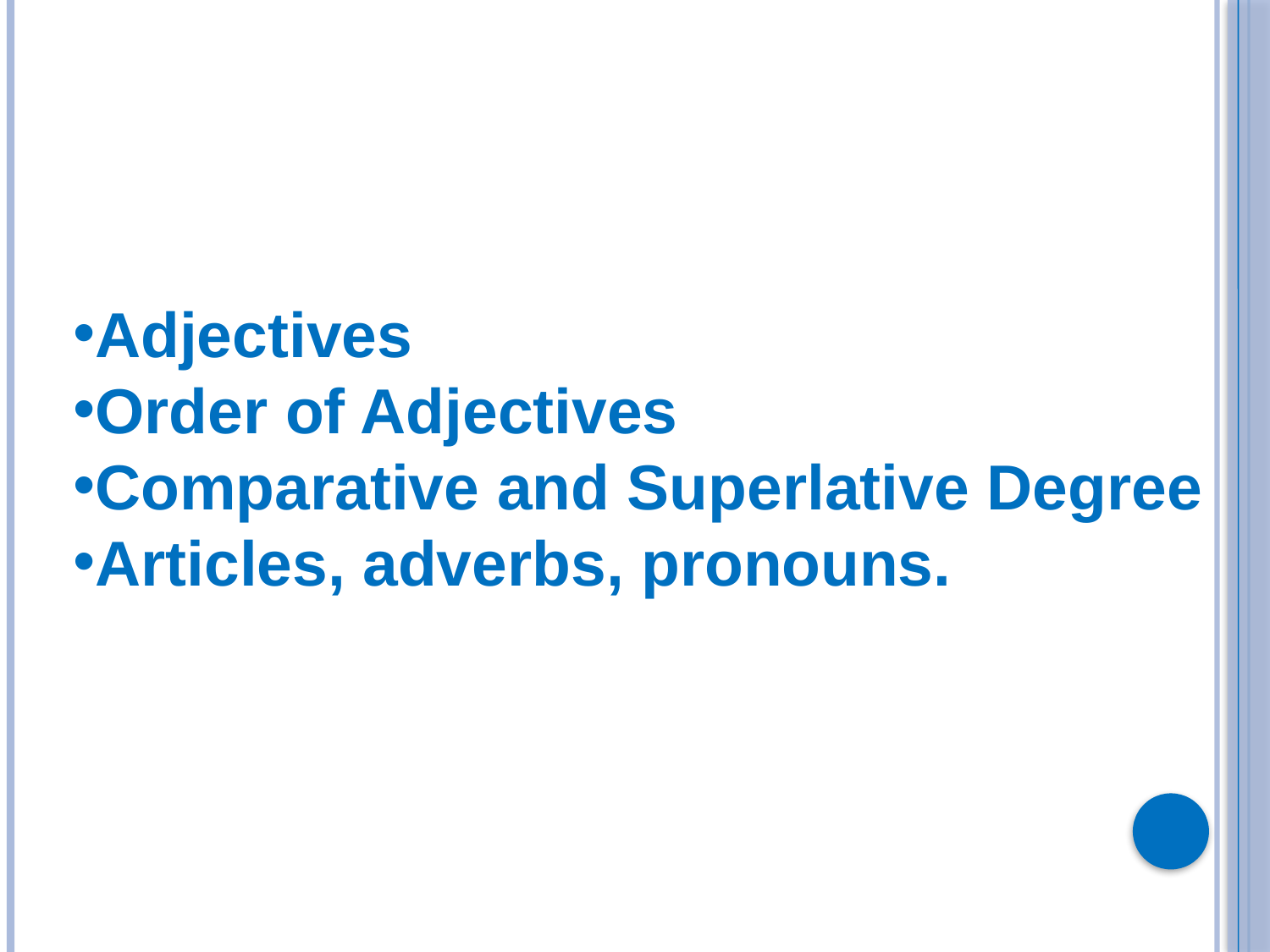

Adjectives
Order of Adjectives
Comparative and Superlative Degree
Articles, adverbs, pronouns.